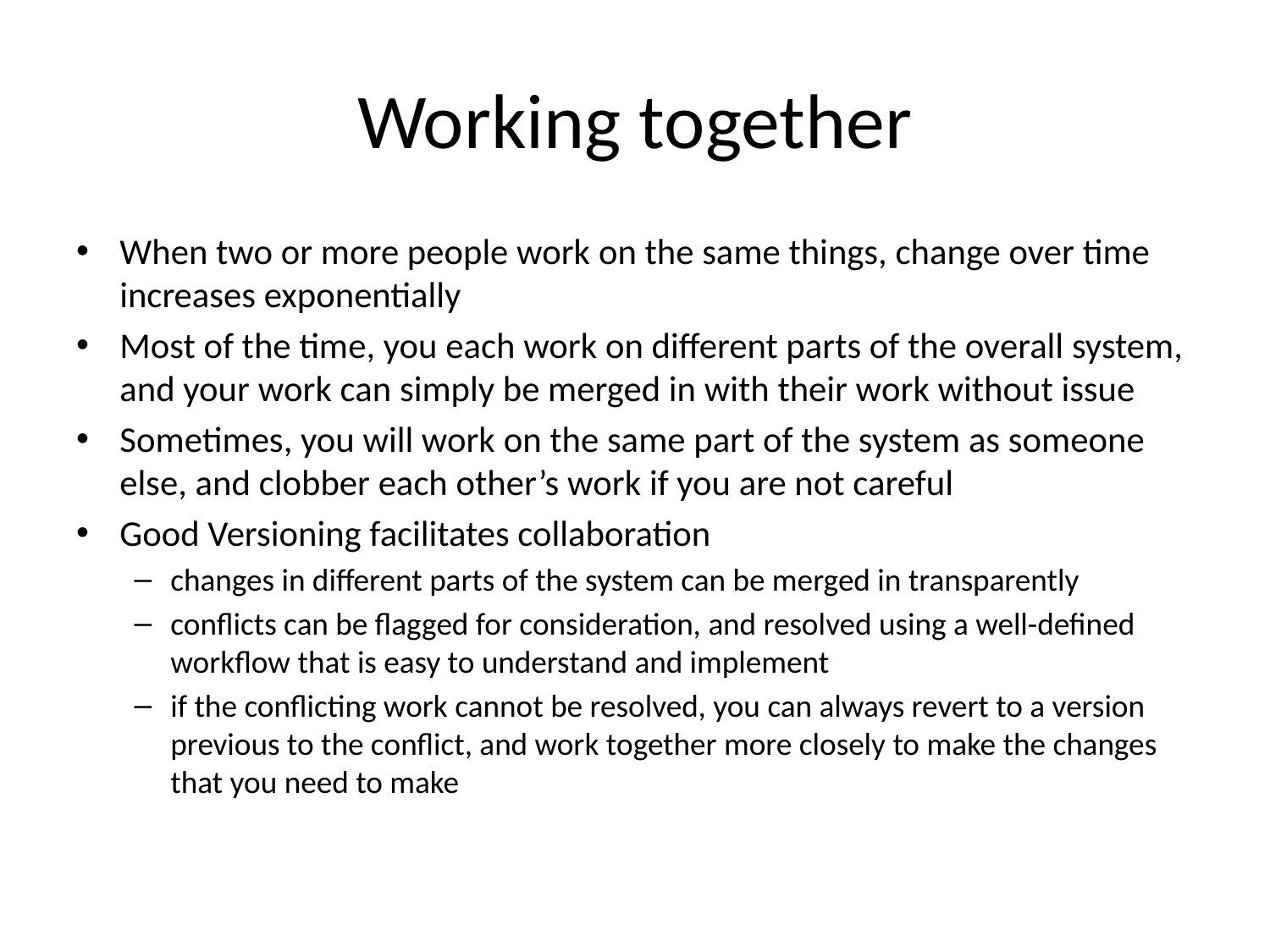

# Working together
When two or more people work on the same things, change over time increases exponentially
Most of the time, you each work on different parts of the overall system, and your work can simply be merged in with their work without issue
Sometimes, you will work on the same part of the system as someone else, and clobber each other’s work if you are not careful
Good Versioning facilitates collaboration
changes in different parts of the system can be merged in transparently
conflicts can be flagged for consideration, and resolved using a well-defined workflow that is easy to understand and implement
if the conflicting work cannot be resolved, you can always revert to a version previous to the conflict, and work together more closely to make the changes that you need to make